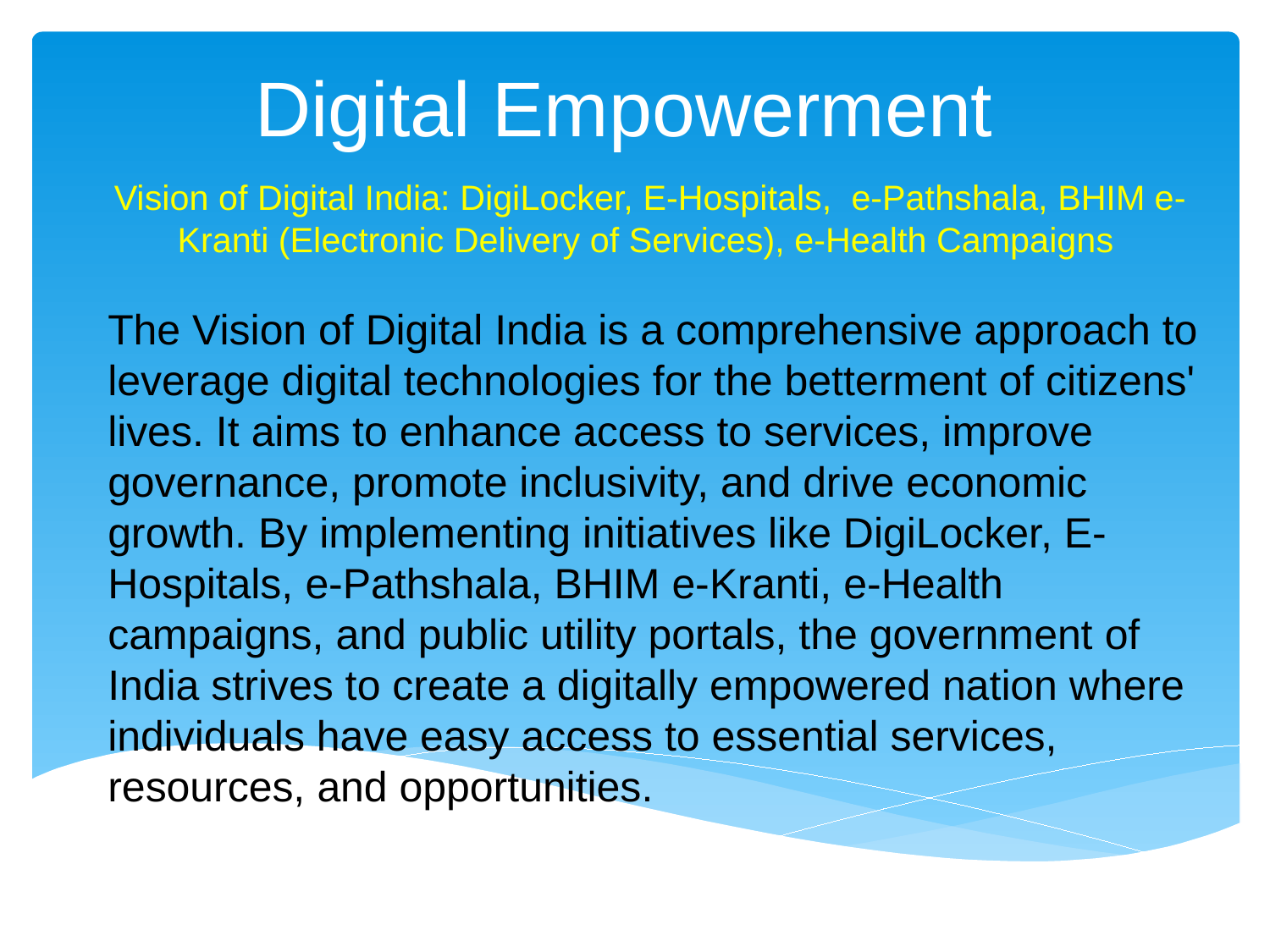

# Digital Empowerment
 Vision of Digital India: DigiLocker, E-Hospitals,  e-Pathshala, BHIM e-Kranti (Electronic Delivery of Services), e-Health Campaigns
The Vision of Digital India is a comprehensive approach to leverage digital technologies for the betterment of citizens' lives. It aims to enhance access to services, improve governance, promote inclusivity, and drive economic growth. By implementing initiatives like DigiLocker, E-Hospitals, e-Pathshala, BHIM e-Kranti, e-Health campaigns, and public utility portals, the government of India strives to create a digitally empowered nation where individuals have easy access to essential services, resources, and opportunities.